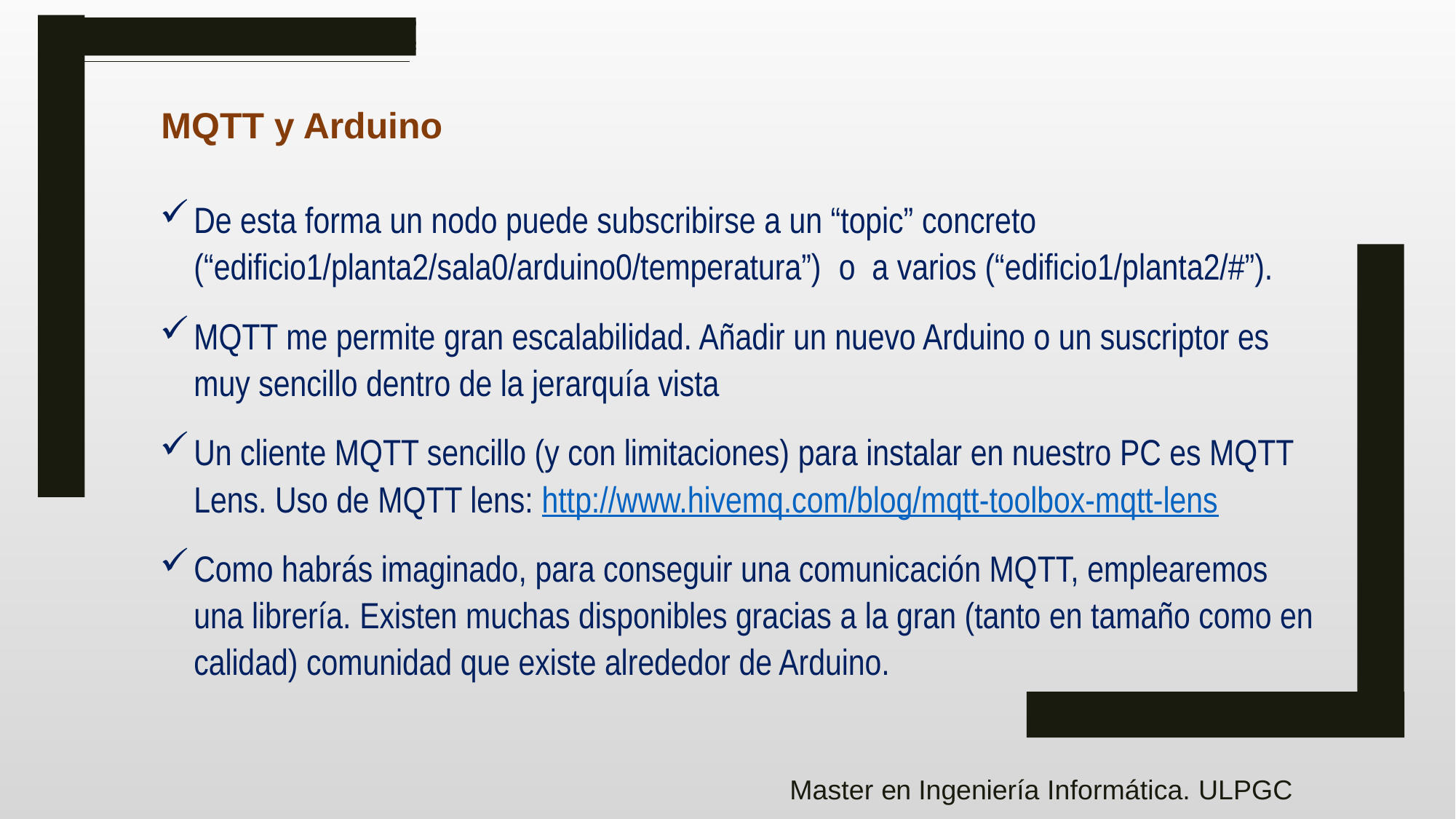

MQTT y Arduino
De esta forma un nodo puede subscribirse a un “topic” concreto (“edificio1/planta2/sala0/arduino0/temperatura”)  o  a varios (“edificio1/planta2/#”).
MQTT me permite gran escalabilidad. Añadir un nuevo Arduino o un suscriptor es muy sencillo dentro de la jerarquía vista
Un cliente MQTT sencillo (y con limitaciones) para instalar en nuestro PC es MQTT Lens. Uso de MQTT lens: http://www.hivemq.com/blog/mqtt-toolbox-mqtt-lens
Como habrás imaginado, para conseguir una comunicación MQTT, emplearemos una librería. Existen muchas disponibles gracias a la gran (tanto en tamaño como en calidad) comunidad que existe alrededor de Arduino.